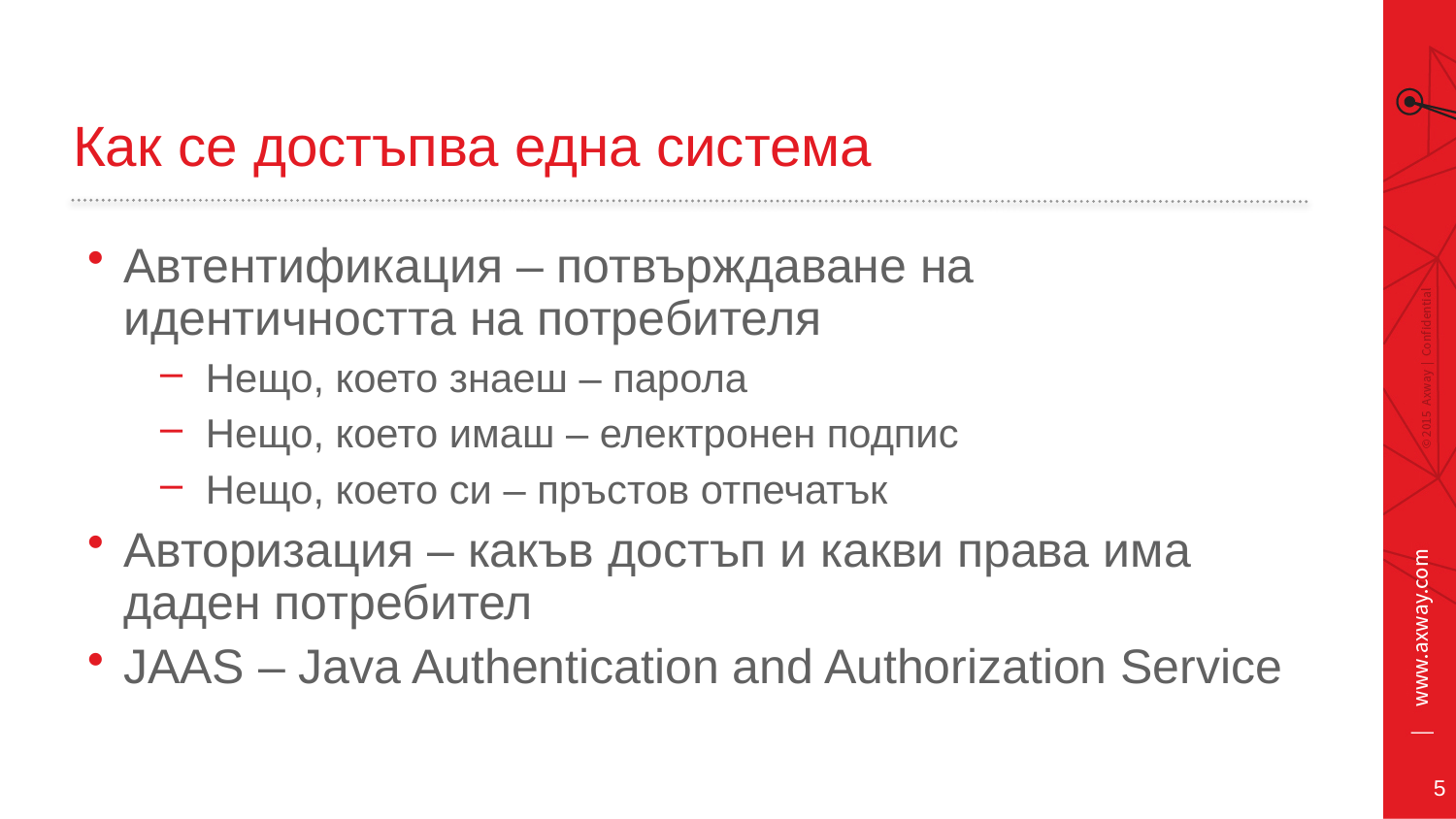

# Как се достъпва една система
Автентификация – потвърждаване на идентичността на потребителя
Нещо, което знаеш – парола
Нещо, което имаш – електронен подпис
Нещо, което си – пръстов отпечатък
Авторизация – какъв достъп и какви права има даден потребител
JAAS – Java Authentication and Authorization Service

5